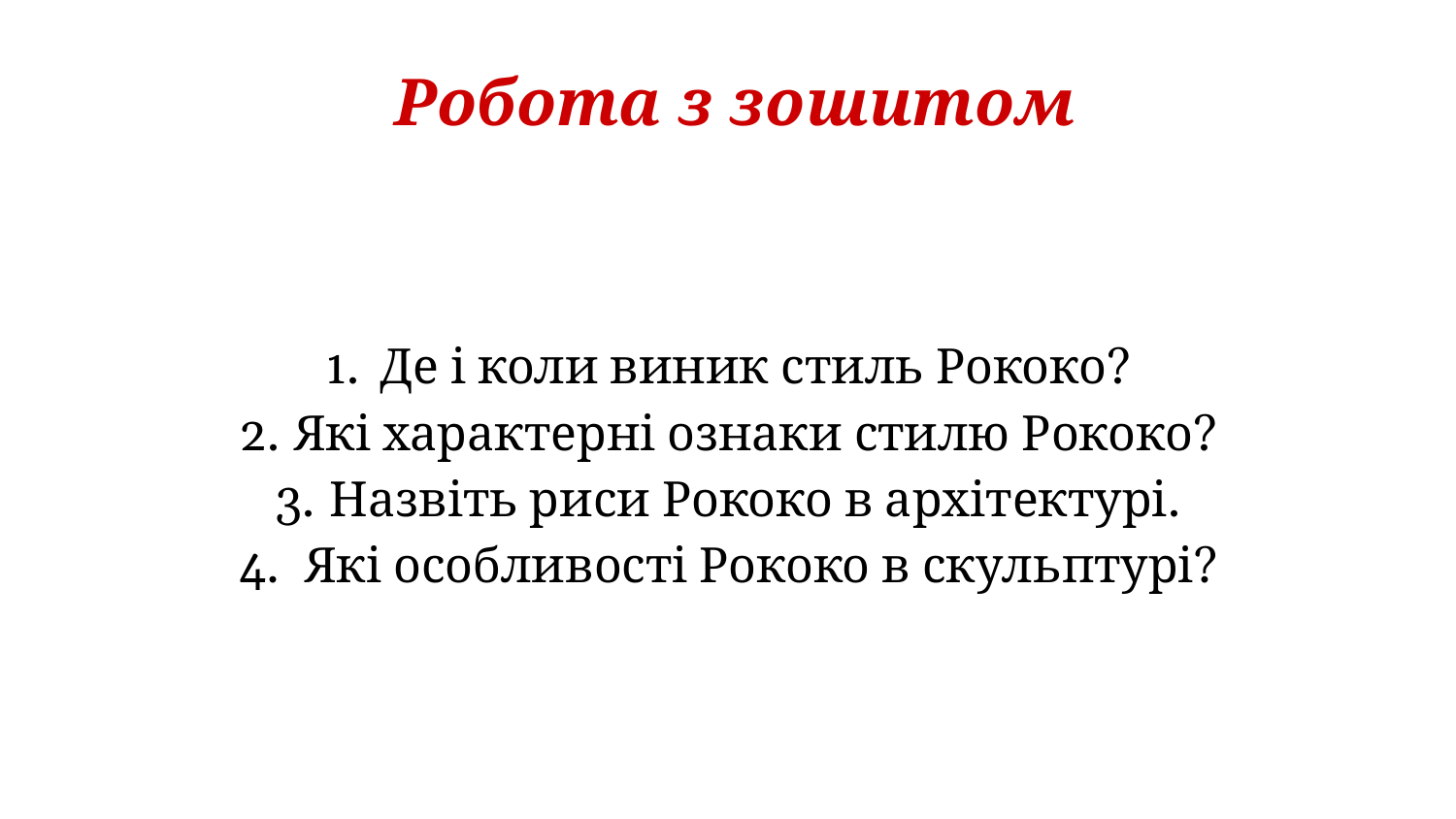

Робота з зошитом

Де і коли виник стиль Рококо?
Які характерні ознаки стилю Рококо?
Назвіть риси Рококо в архітектурі.
 Які особливості Рококо в скульптурі?